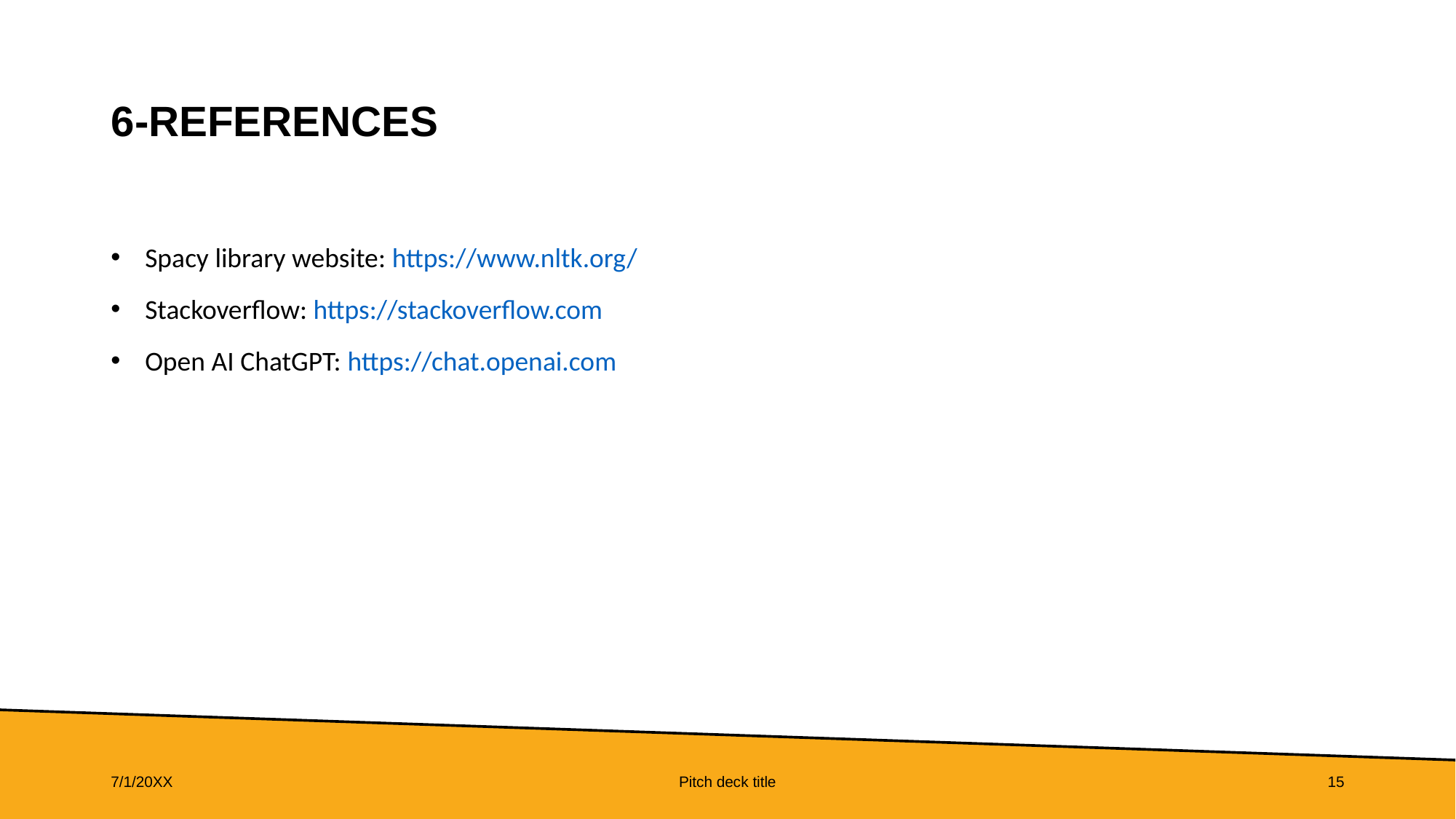

# 6-References
Spacy library website: https://www.nltk.org/
Stackoverflow: https://stackoverflow.com
Open AI ChatGPT: https://chat.openai.com
7/1/20XX
Pitch deck title
15